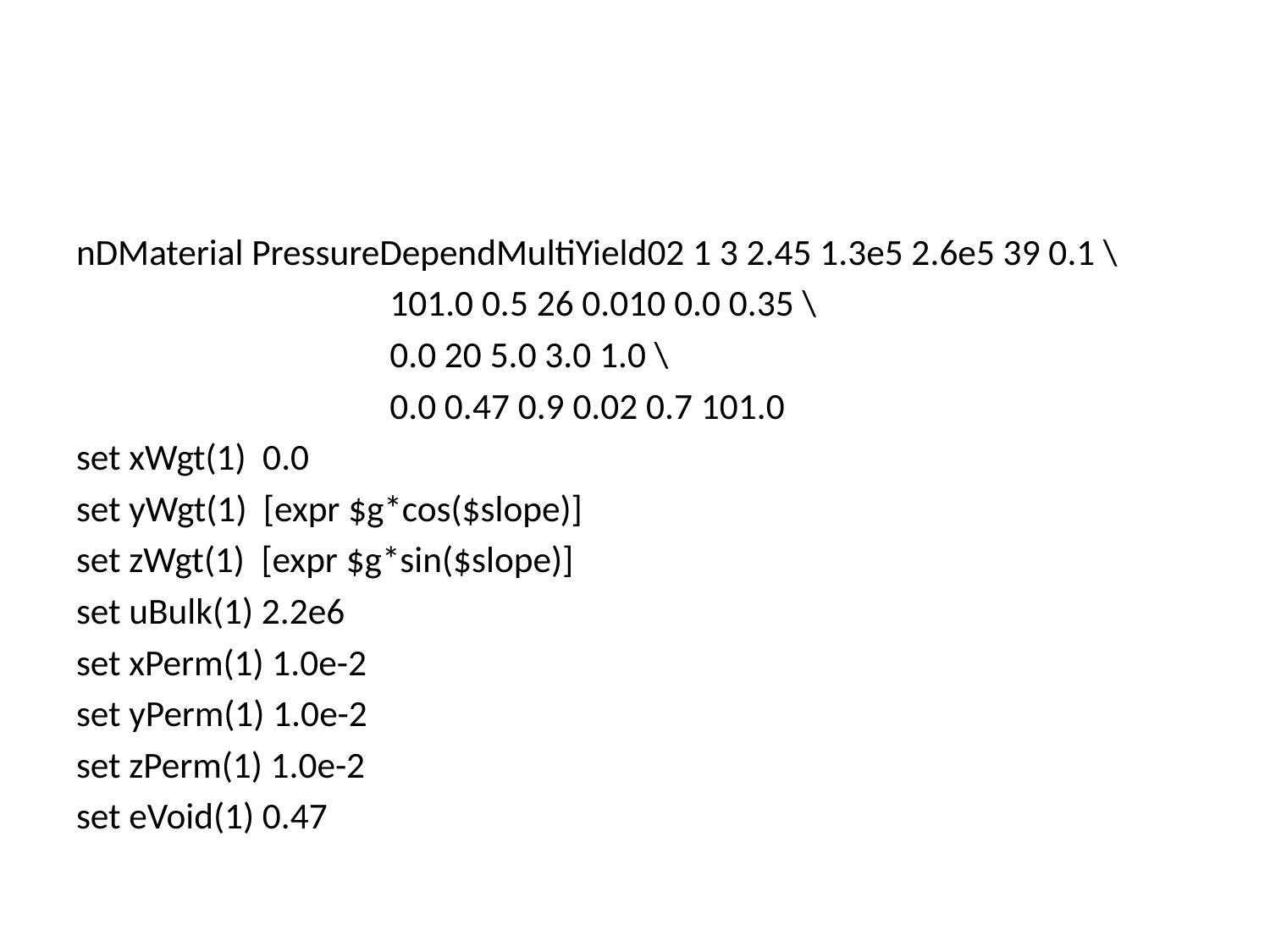

#
nDMaterial PressureDependMultiYield02 1 3 2.45 1.3e5 2.6e5 39 0.1 \
                                      101.0 0.5 26 0.010 0.0 0.35 \
                                      0.0 20 5.0 3.0 1.0 \
                                      0.0 0.47 0.9 0.02 0.7 101.0
set xWgt(1)  0.0
set yWgt(1)  [expr $g*cos($slope)]
set zWgt(1)  [expr $g*sin($slope)]
set uBulk(1) 2.2e6
set xPerm(1) 1.0e-2
set yPerm(1) 1.0e-2
set zPerm(1) 1.0e-2
set eVoid(1) 0.47